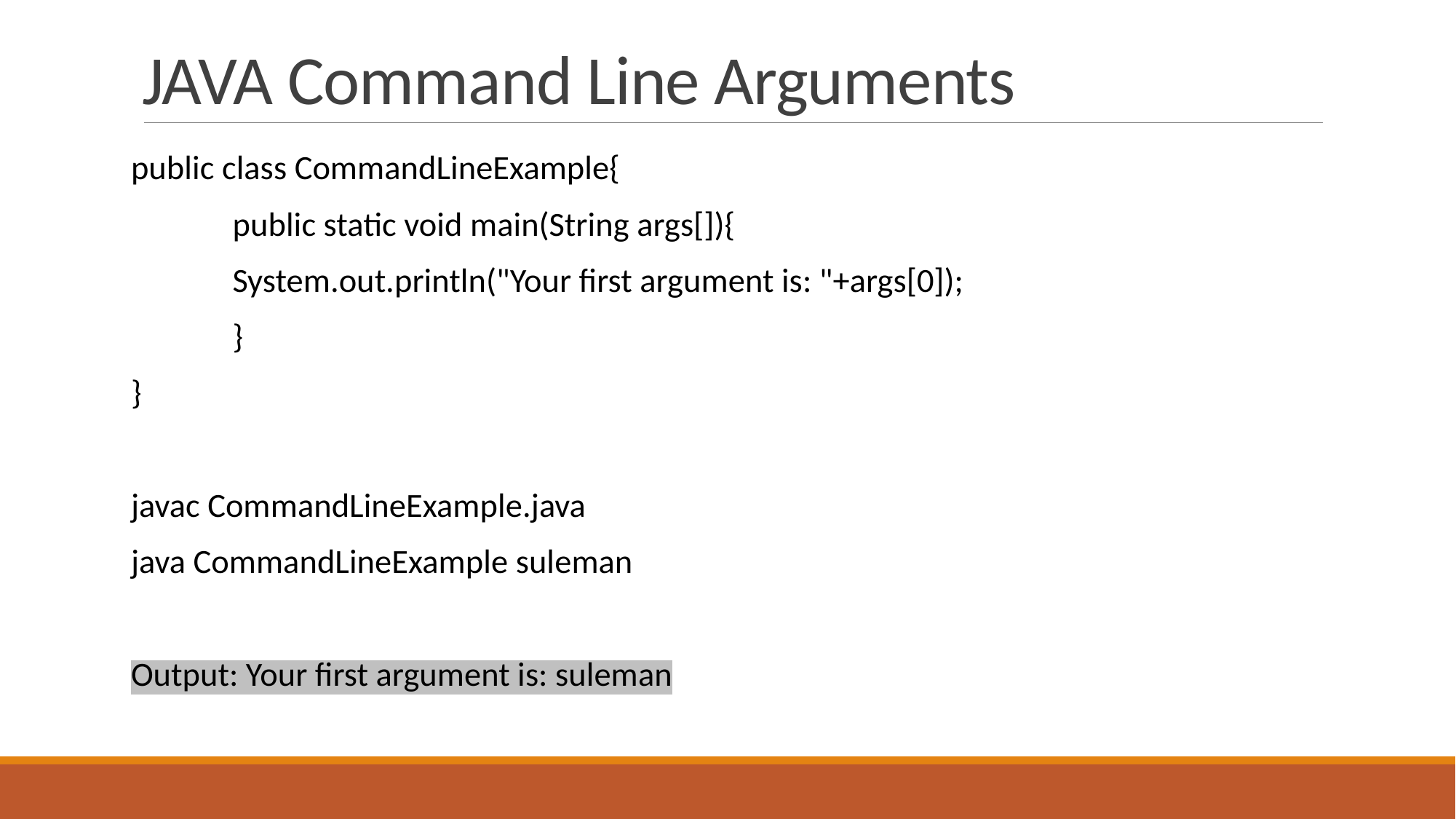

# JAVA Command Line Arguments
public class CommandLineExample{
	public static void main(String args[]){
		System.out.println("Your first argument is: "+args[0]);
	}
}

javac CommandLineExample.java
java CommandLineExample suleman

Output: Your first argument is: suleman
55